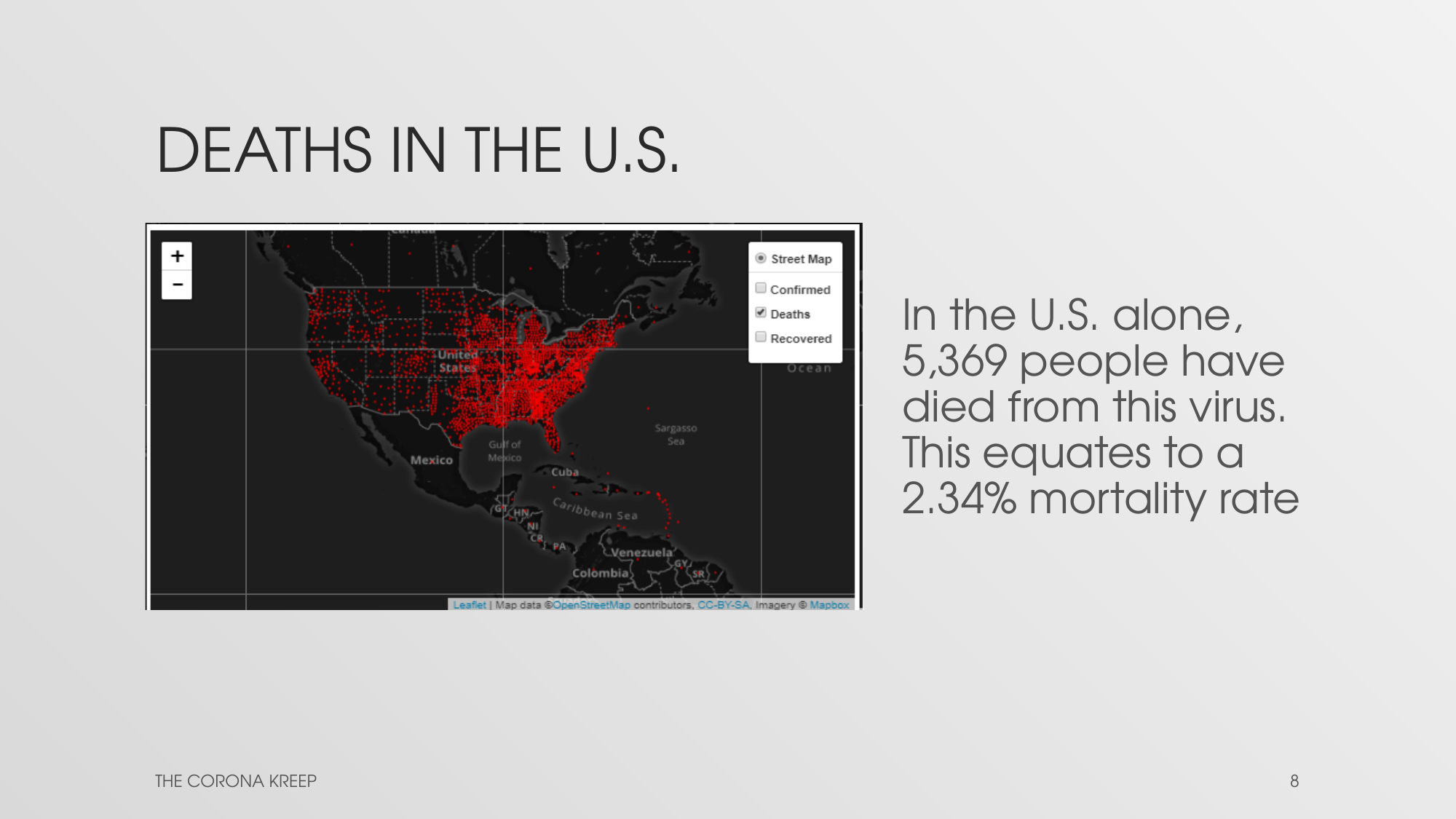

# Deaths in the U.S.

### Chart

| Category | Series 1 | Series 2 | Series 3 |
|---|---|---|---|
| Category 1 | 4.3 | 2.4 | 2.0 |
| Category 2 | 2.5 | 4.4 | 2.0 |
| Category 3 | 3.5 | 1.8 | 3.0 |
| Category 4 | 4.5 | 2.8 | 5.0 |
In the U.S. alone,
5,369 people have died from this virus. This equates to a  2.34% mortality rate
The Corona Kreep
8